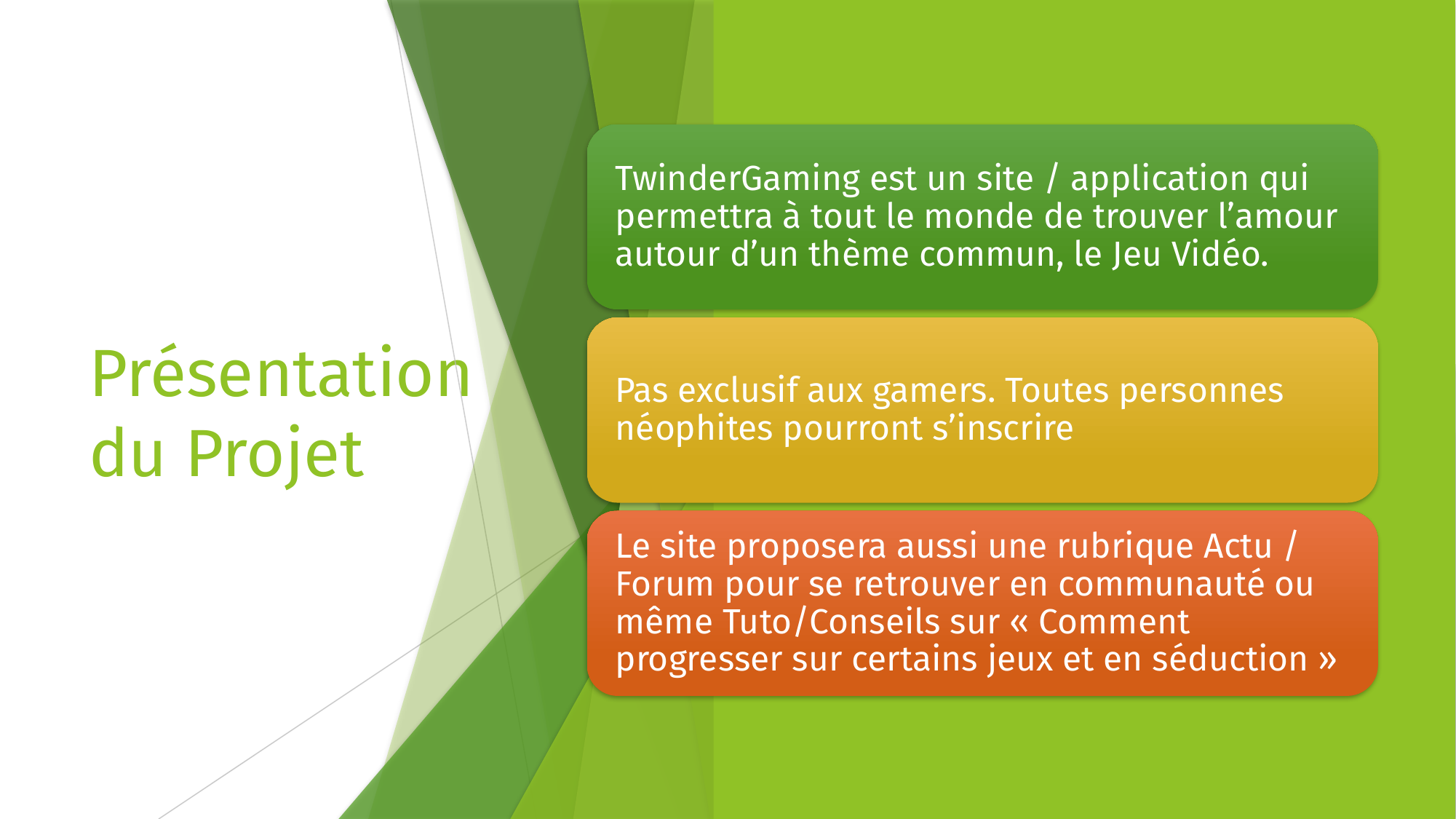

TwinderGaming est un site / application qui permettra à tout le monde de trouver l’amour autour d’un thème commun, le Jeu Vidéo.
Pas exclusif aux gamers. Toutes personnes néophites pourront s’inscrire
Le site proposera aussi une rubrique Actu / Forum pour se retrouver en communauté ou même Tuto/Conseils sur « Comment progresser sur certains jeux et en séduction »
# Présentation du Projet